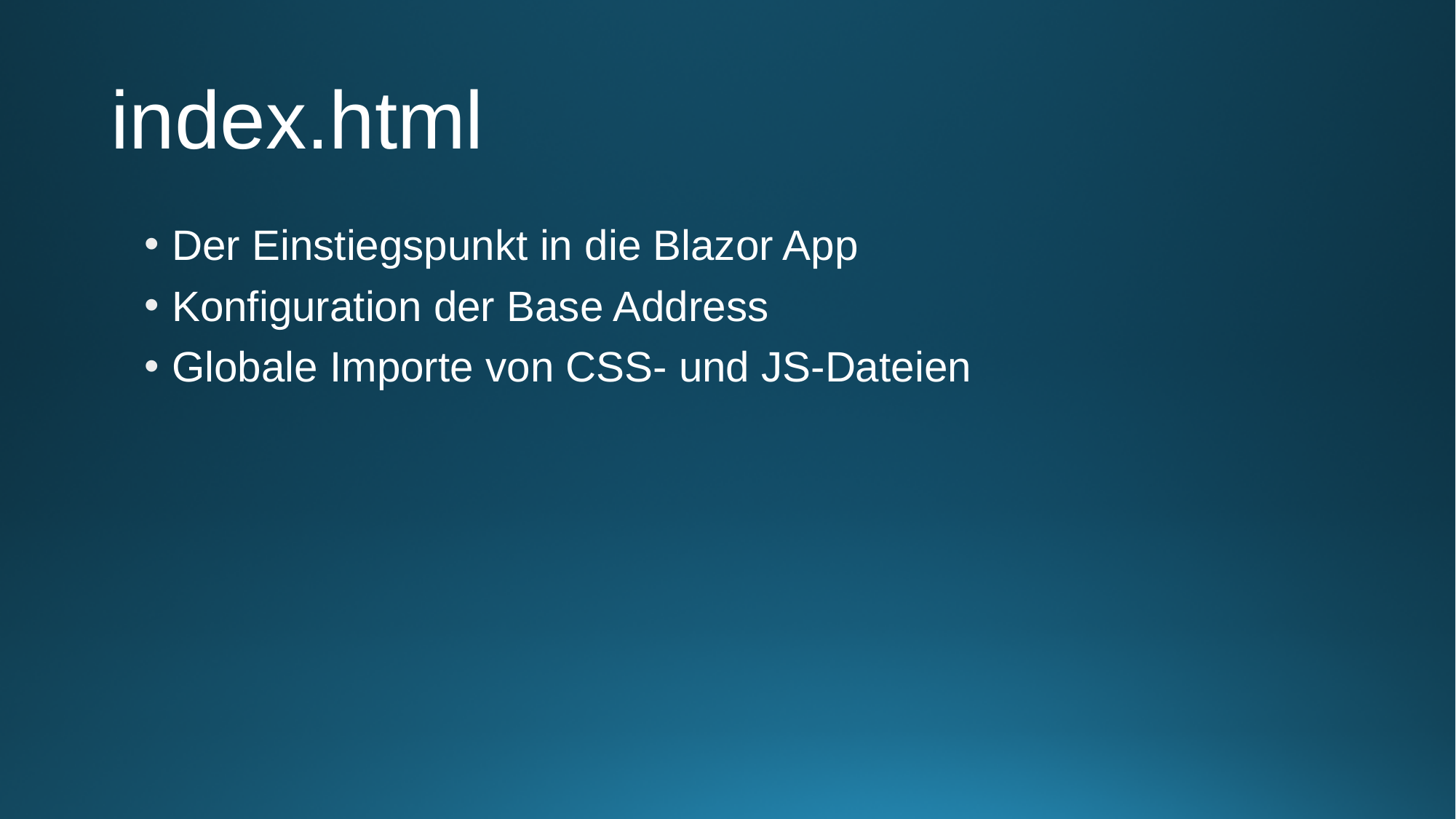

# index.html
Der Einstiegspunkt in die Blazor App
Konfiguration der Base Address
Globale Importe von CSS- und JS-Dateien